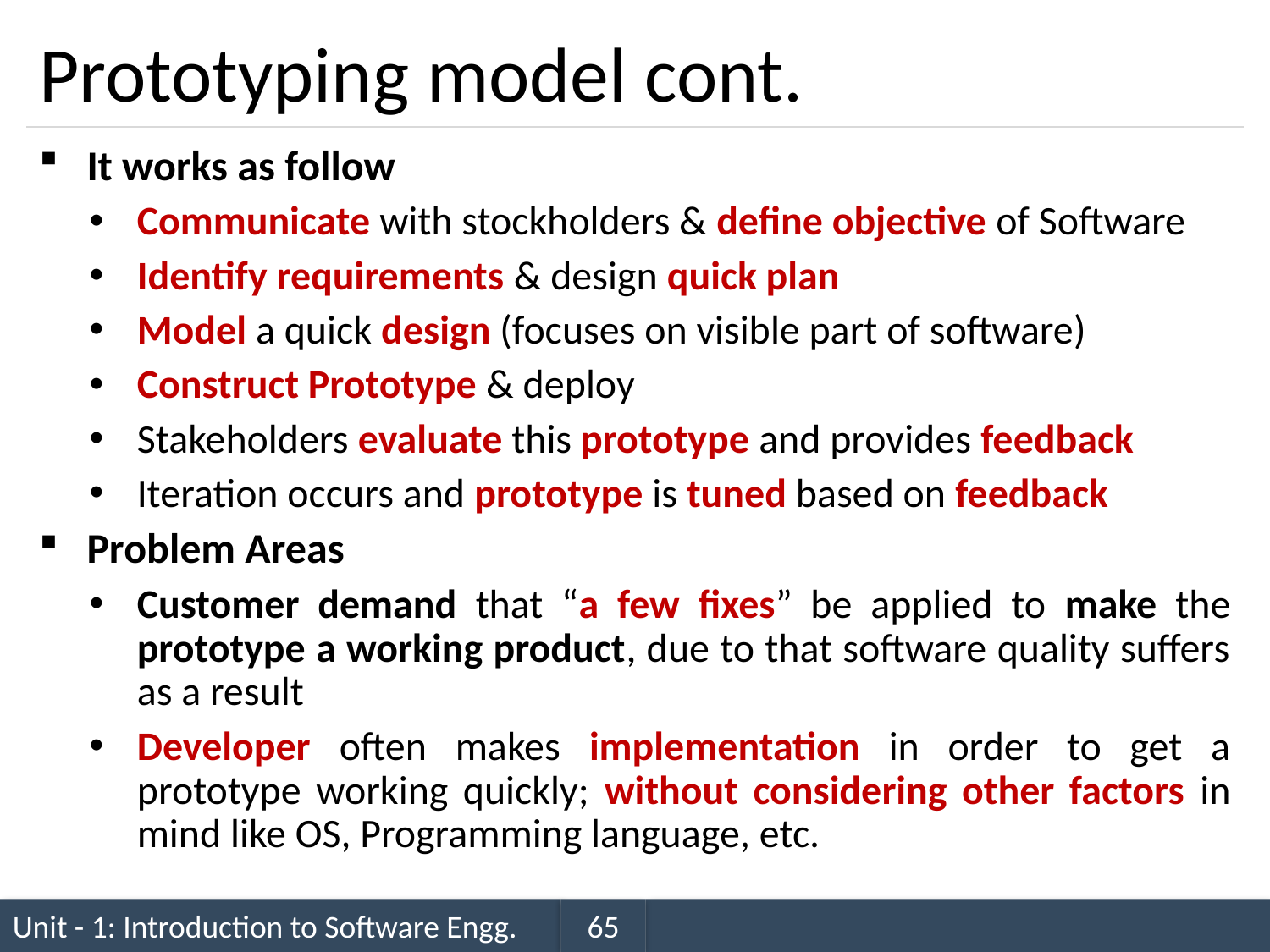

# Prototyping model cont.
It works as follow
Communicate with stockholders & define objective of Software
Identify requirements & design quick plan
Model a quick design (focuses on visible part of software)
Construct Prototype & deploy
Stakeholders evaluate this prototype and provides feedback
Iteration occurs and prototype is tuned based on feedback
Problem Areas
Customer demand that “a few fixes” be applied to make the prototype a working product, due to that software quality suffers as a result
Developer often makes implementation in order to get a prototype working quickly; without considering other factors in mind like OS, Programming language, etc.